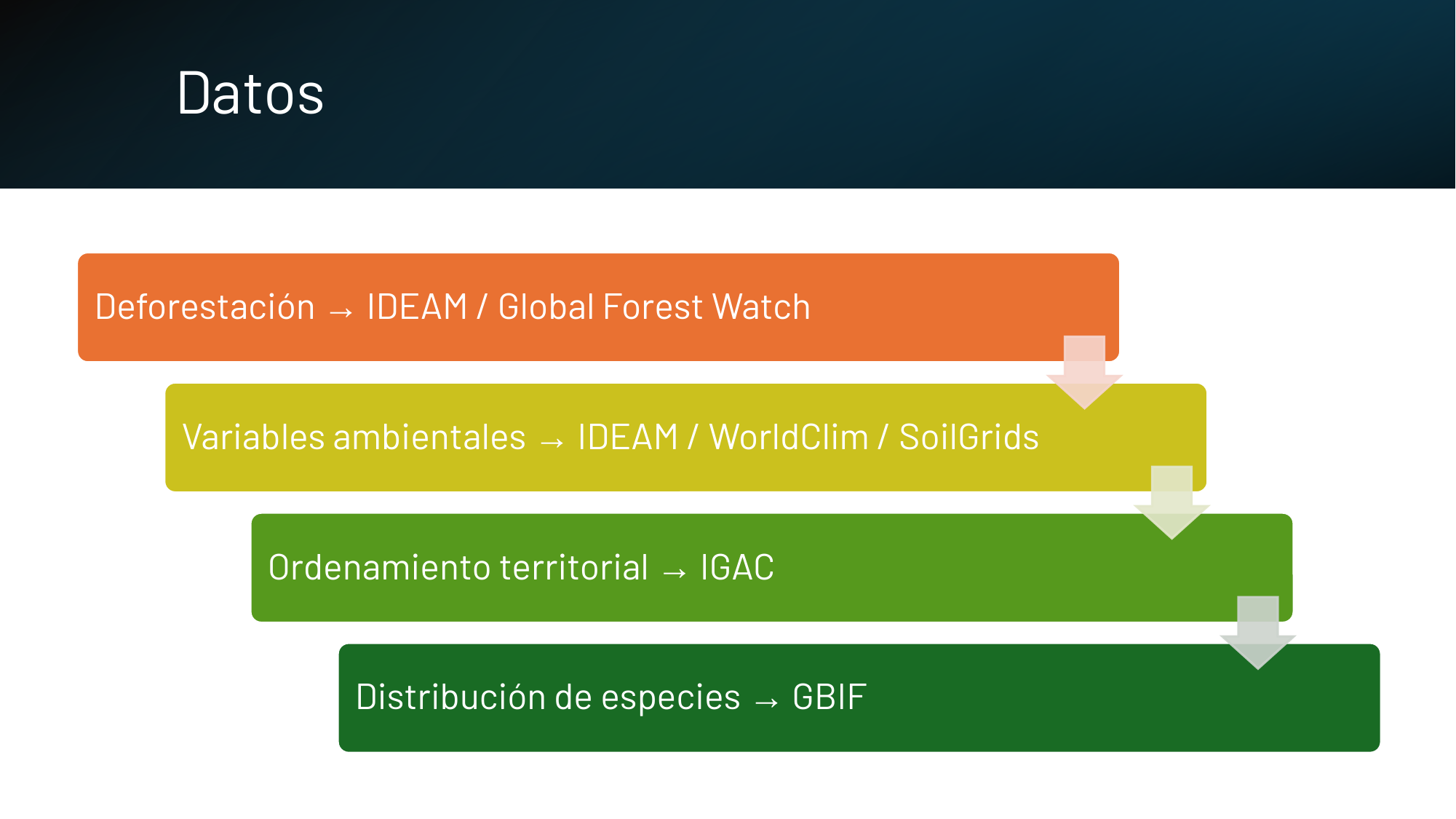

# Datos
Deforestación → IDEAM / Global Forest Watch
Variables ambientales → IDEAM / WorldClim / SoilGrids
Ordenamiento territorial → IGAC
Distribución de especies → GBIF